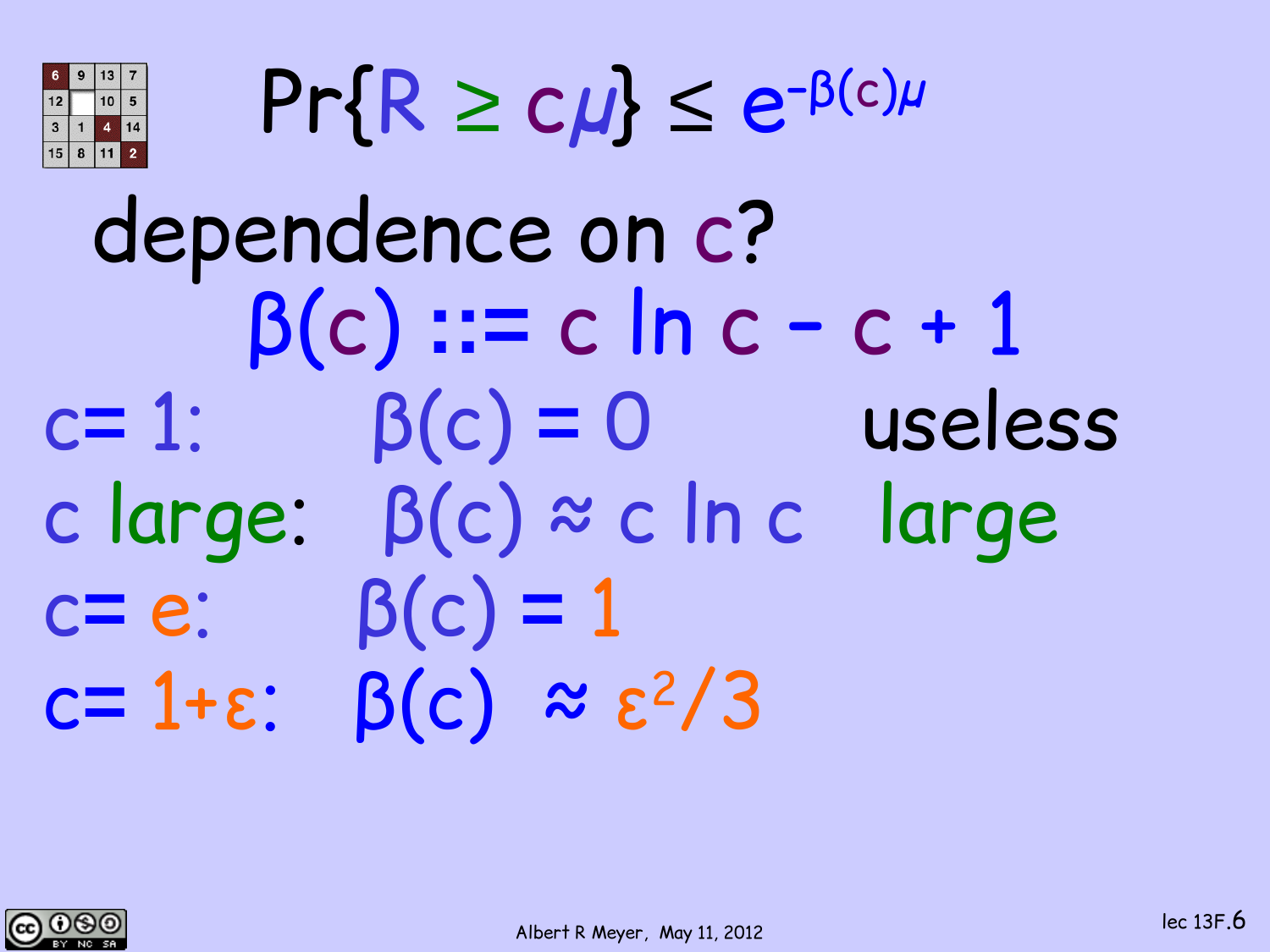

# Pr{R ≥ cµ} ≤ e–β(c)µ

  dependence on c?

c= 1:       β(c) = 0         useless
c large:   β(c) ≈ c ln c   large
c= e:      β(c) = 1
c= 1+ε:   β(c)  ≈ ε2/3
β(c) ::= c ln c – c + 1
lec 13F.6